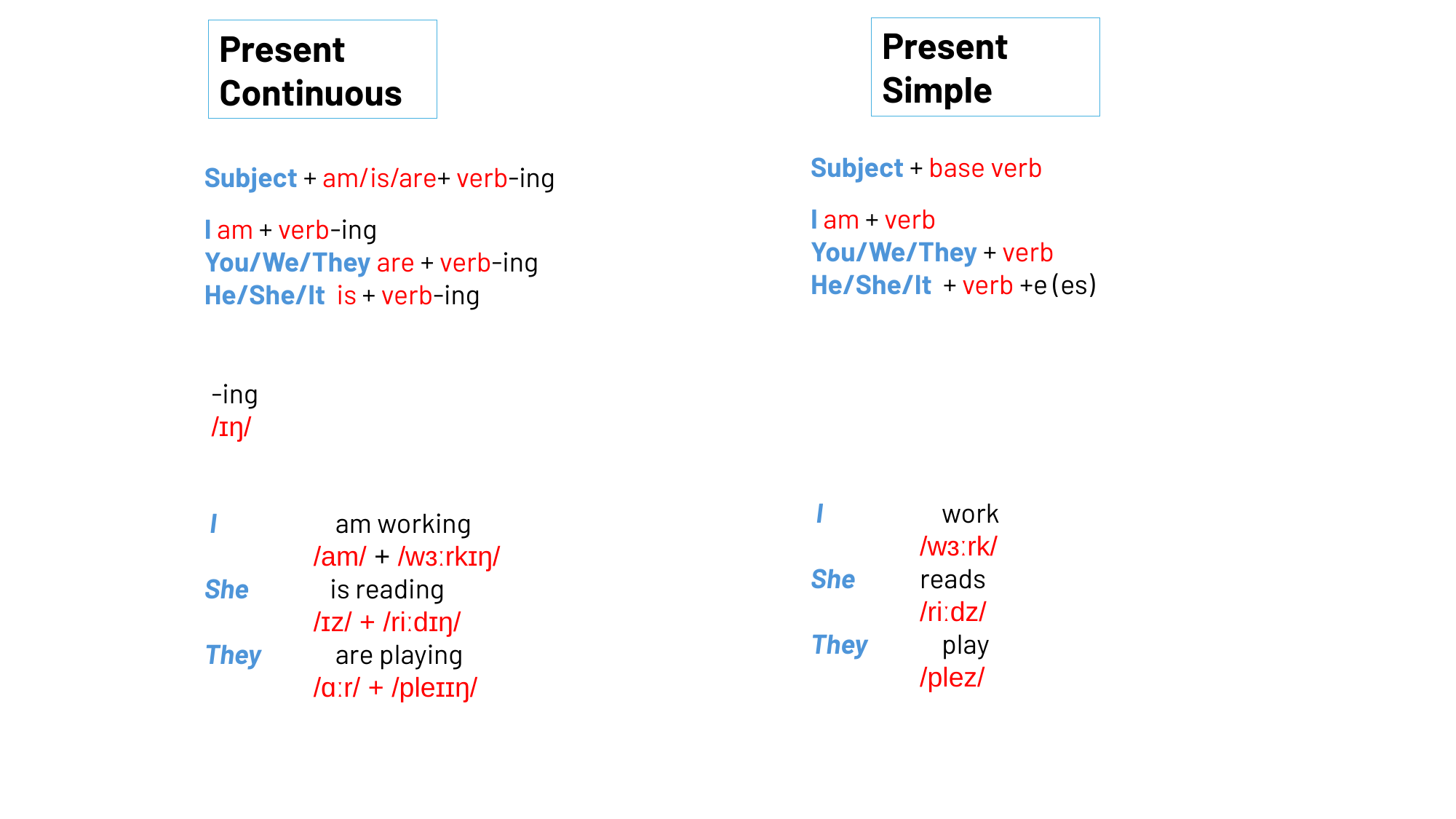

Present Simple
Present Continuous
Subject + base verb
Subject + am/is/are+ verb-ing
I am + verb
You/We/They + verb
He/She/It  + verb +e (es)
I am + verb-ing
You/We/They are + verb-ing
He/She/It  is + verb-ing
-ing
/ɪŋ/
 I 	    work
  	/wɜːrk/
She 	reads
     	/riːdz/
They	    play
          	/plez/
 I 	    am working
  	/am/ + /wɜːrkɪŋ/
She 	   is reading
     	/ɪz/ + /riːdɪŋ/
They	    are playing
          	/ɑːr/ + /pleɪɪŋ/